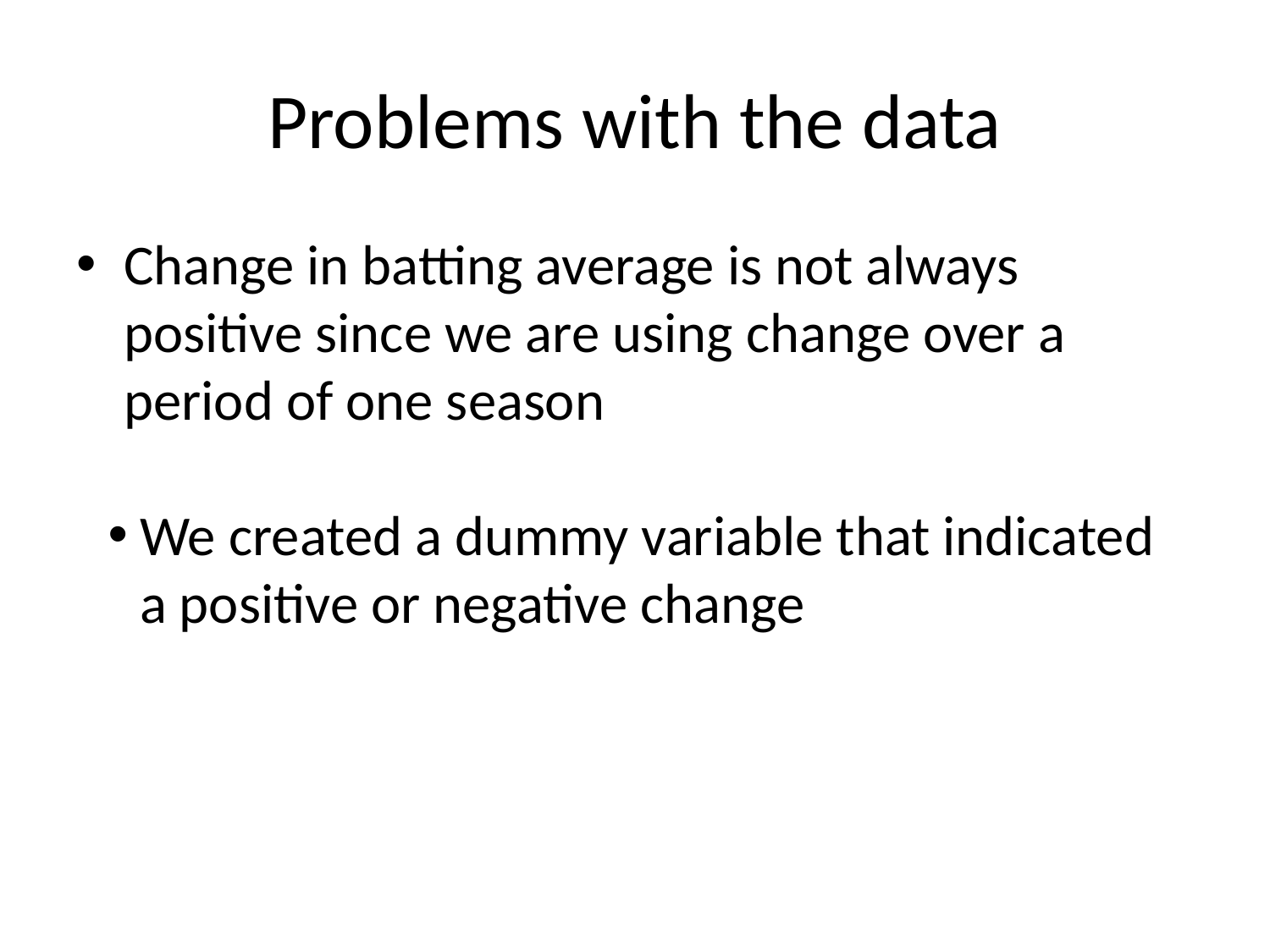

# Problems with the data
Change in batting average is not always positive since we are using change over a period of one season

We created a dummy variable that indicated a positive or negative change